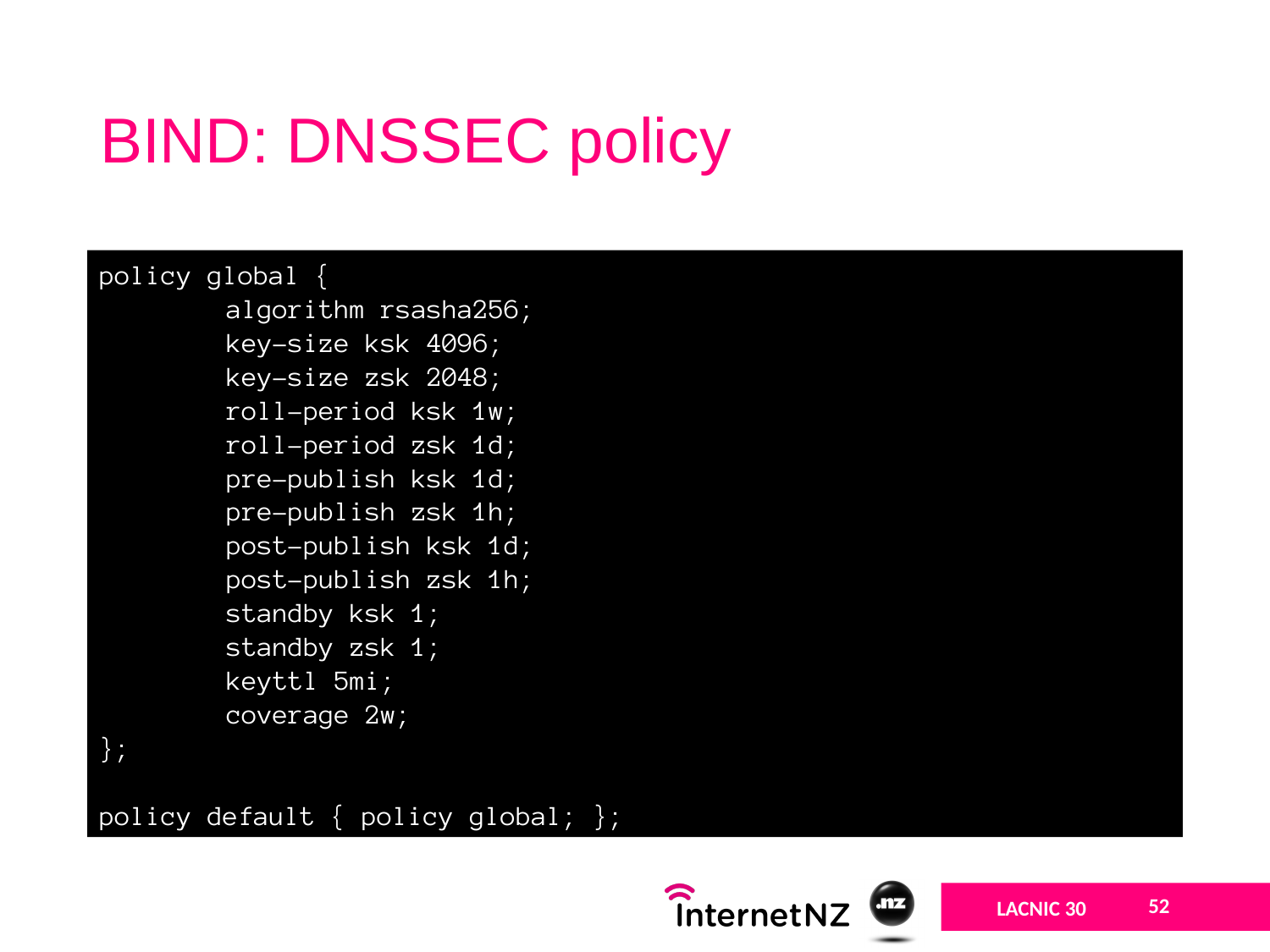

# BIND: DNSSEC policy
policy global {
	algorithm rsasha256;
	key-size ksk 4096;
	key-size zsk 2048;
	roll-period ksk 1w;
	roll-period zsk 1d;
	pre-publish ksk 1d;
	pre-publish zsk 1h;
	post-publish ksk 1d;
	post-publish zsk 1h;
	standby ksk 1;
	standby zsk 1;
	keyttl 5mi;
	coverage 2w;
};

policy default { policy global; };

52
LACNIC 30